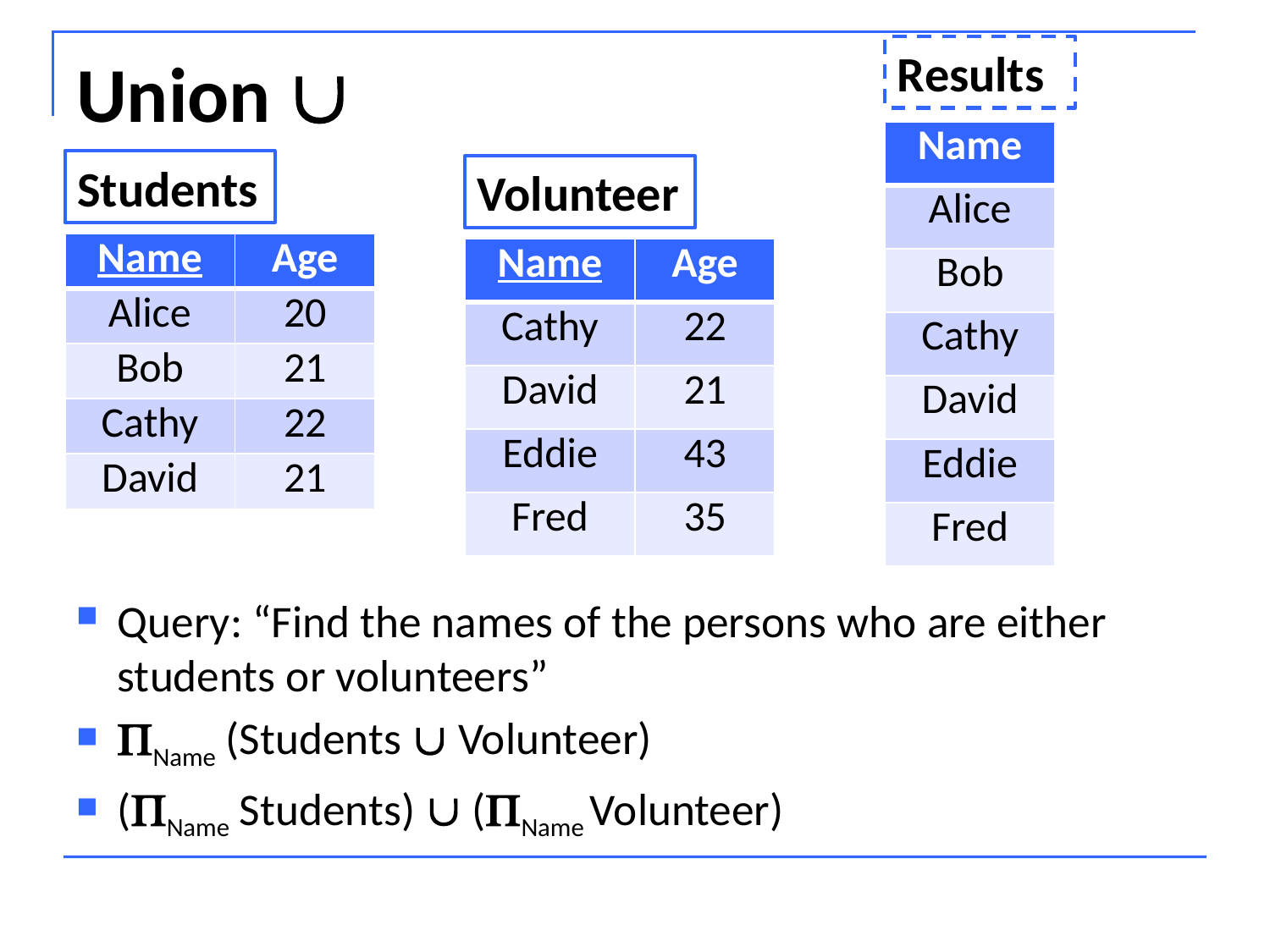

Results
# Union ∪
| Name |
| --- |
| Alice |
| Bob |
| Cathy |
| David |
| Eddie |
| Fred |
Students
Volunteer
| Name | Age |
| --- | --- |
| Alice | 20 |
| Bob | 21 |
| Cathy | 22 |
| David | 21 |
| Name | Age |
| --- | --- |
| Cathy | 22 |
| David | 21 |
| Eddie | 43 |
| Fred | 35 |
Query: “Find the names of the persons who are either students or volunteers”
ΠName (Students ∪ Volunteer)
(ΠName Students) ∪ (ΠName Volunteer)